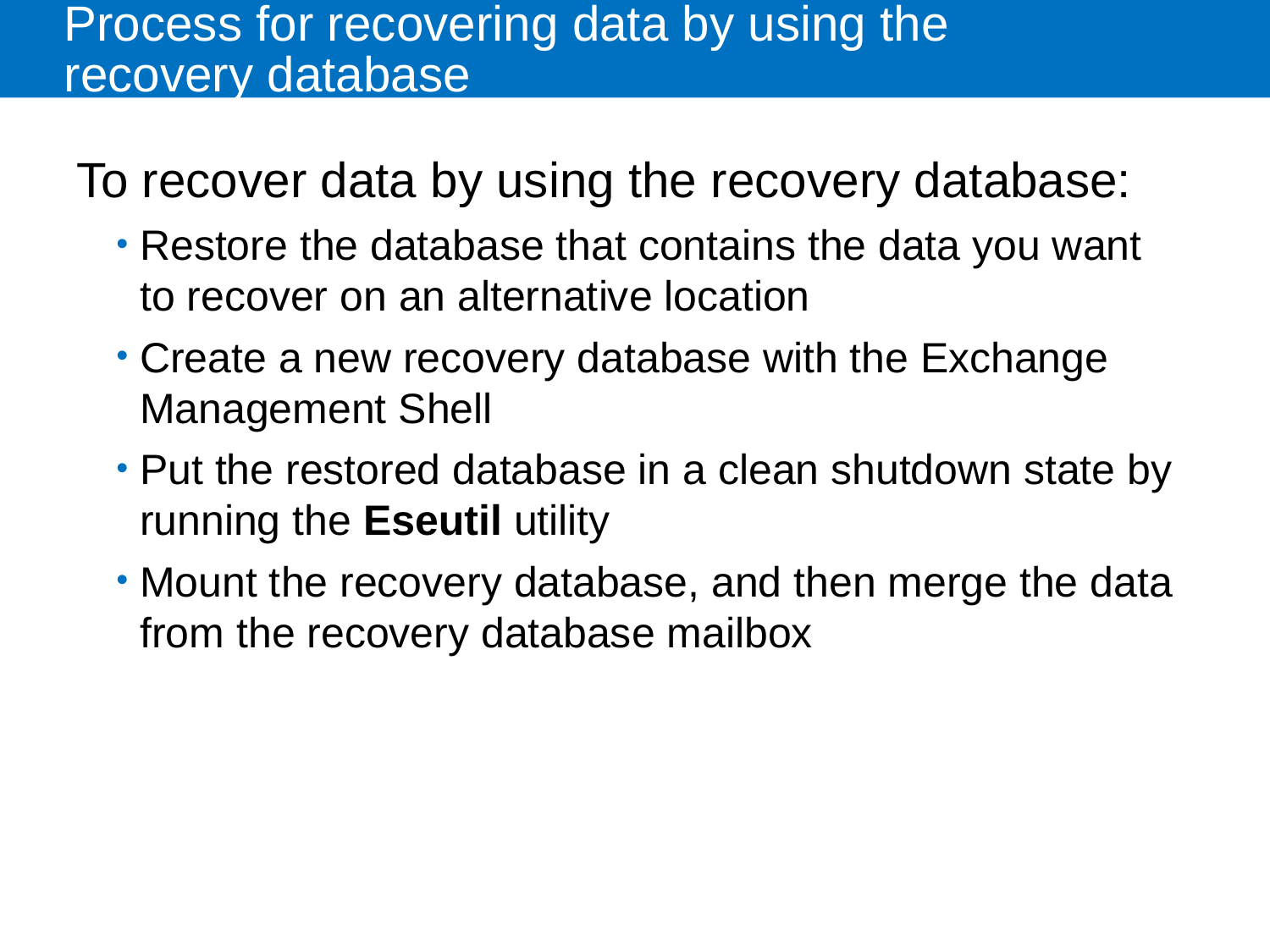

# Process for recovering data by using the recovery database
To recover data by using the recovery database:
Restore the database that contains the data you want to recover on an alternative location
Create a new recovery database with the Exchange Management Shell
Put the restored database in a clean shutdown state by running the Eseutil utility
Mount the recovery database, and then merge the data from the recovery database mailbox